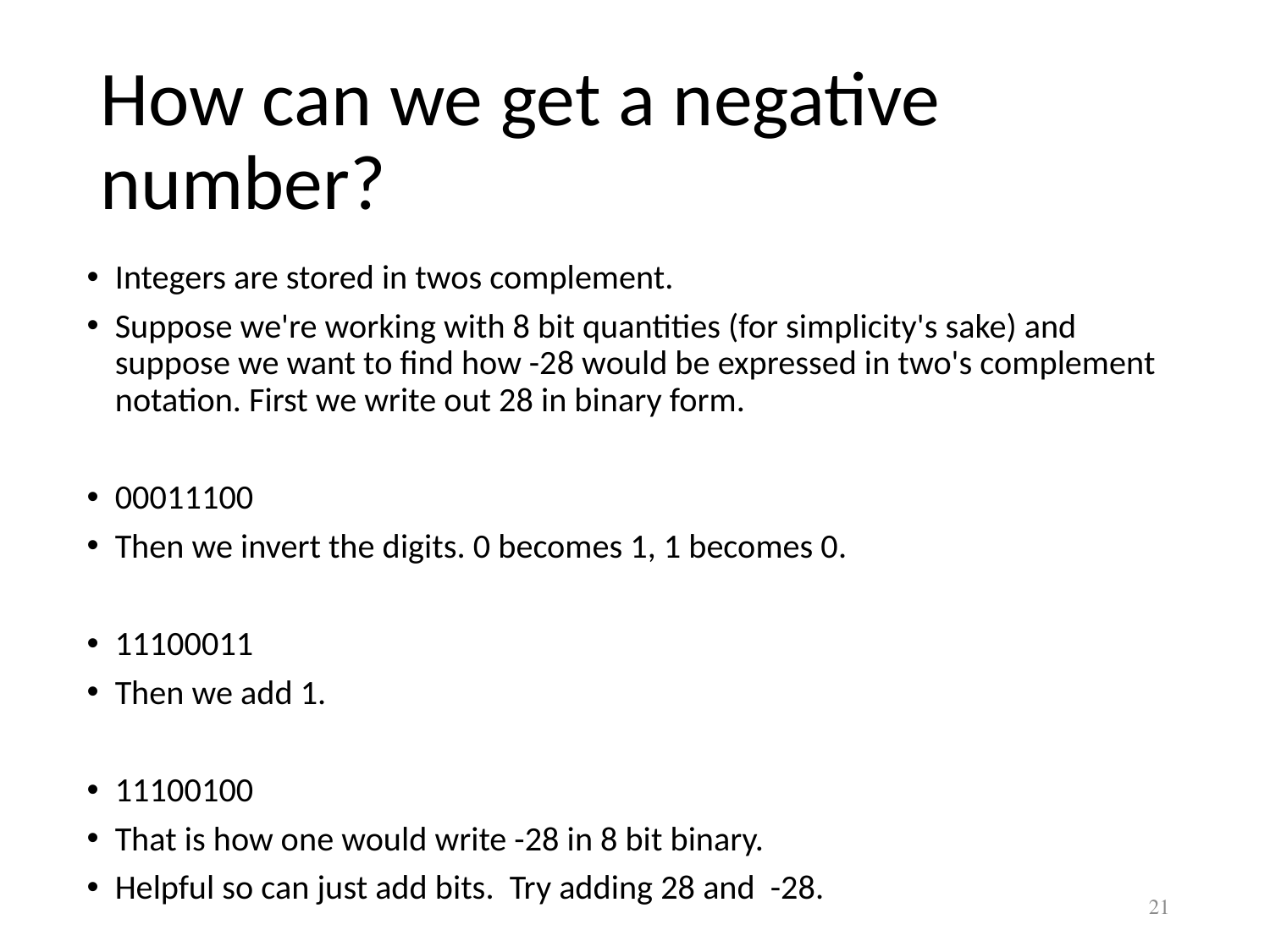

# How can we get a negative number?
Integers are stored in twos complement.
Suppose we're working with 8 bit quantities (for simplicity's sake) and suppose we want to find how -28 would be expressed in two's complement notation. First we write out 28 in binary form.

00011100
Then we invert the digits. 0 becomes 1, 1 becomes 0.

11100011
Then we add 1.

11100100
That is how one would write -28 in 8 bit binary.
Helpful so can just add bits.  Try adding 28 and  -28.
21